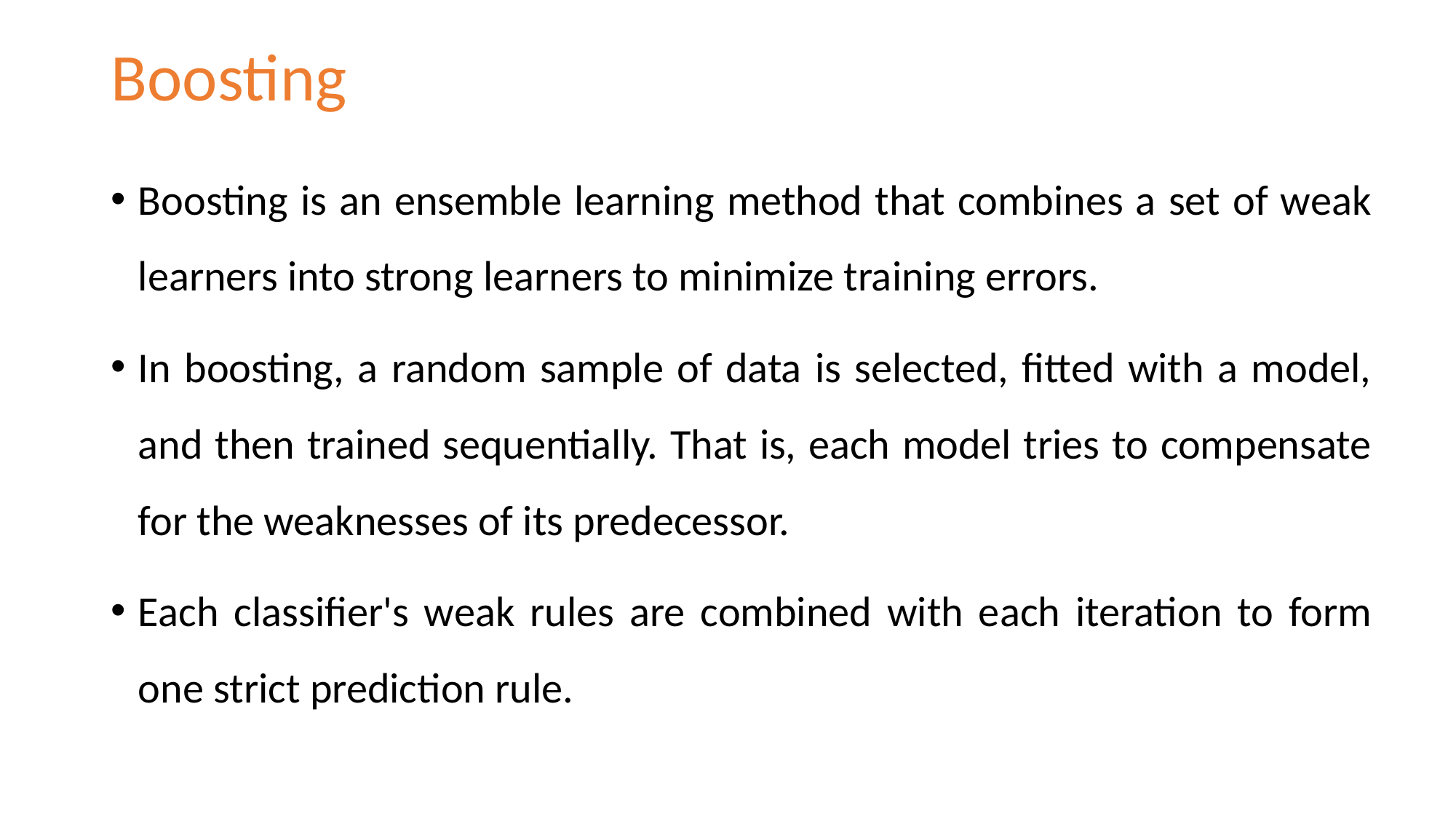

# Boosting
Boosting is an ensemble learning method that combines a set of weak learners into strong learners to minimize training errors.
In boosting, a random sample of data is selected, fitted with a model, and then trained sequentially. That is, each model tries to compensate for the weaknesses of its predecessor.
Each classifier's weak rules are combined with each iteration to form one strict prediction rule.